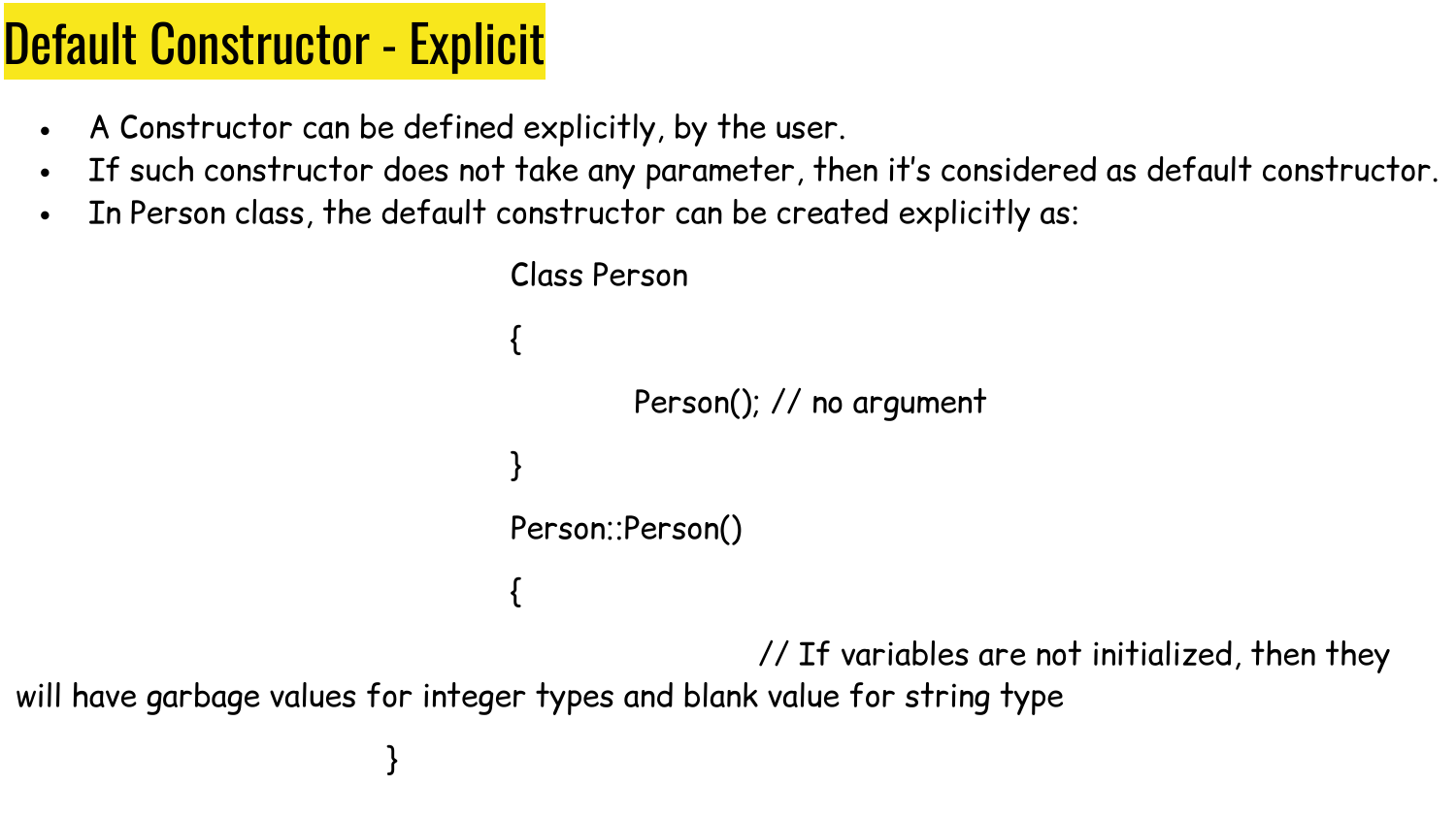

# Default Constructor - Explicit
A Constructor can be defined explicitly, by the user.
If such constructor does not take any parameter, then it’s considered as default constructor.
In Person class, the default constructor can be created explicitly as:
				Class Person
				{
					Person(); // no argument
				}
				Person::Person()
				{
						// If variables are not initialized, then they will have garbage values for integer types and blank value for string type
			}